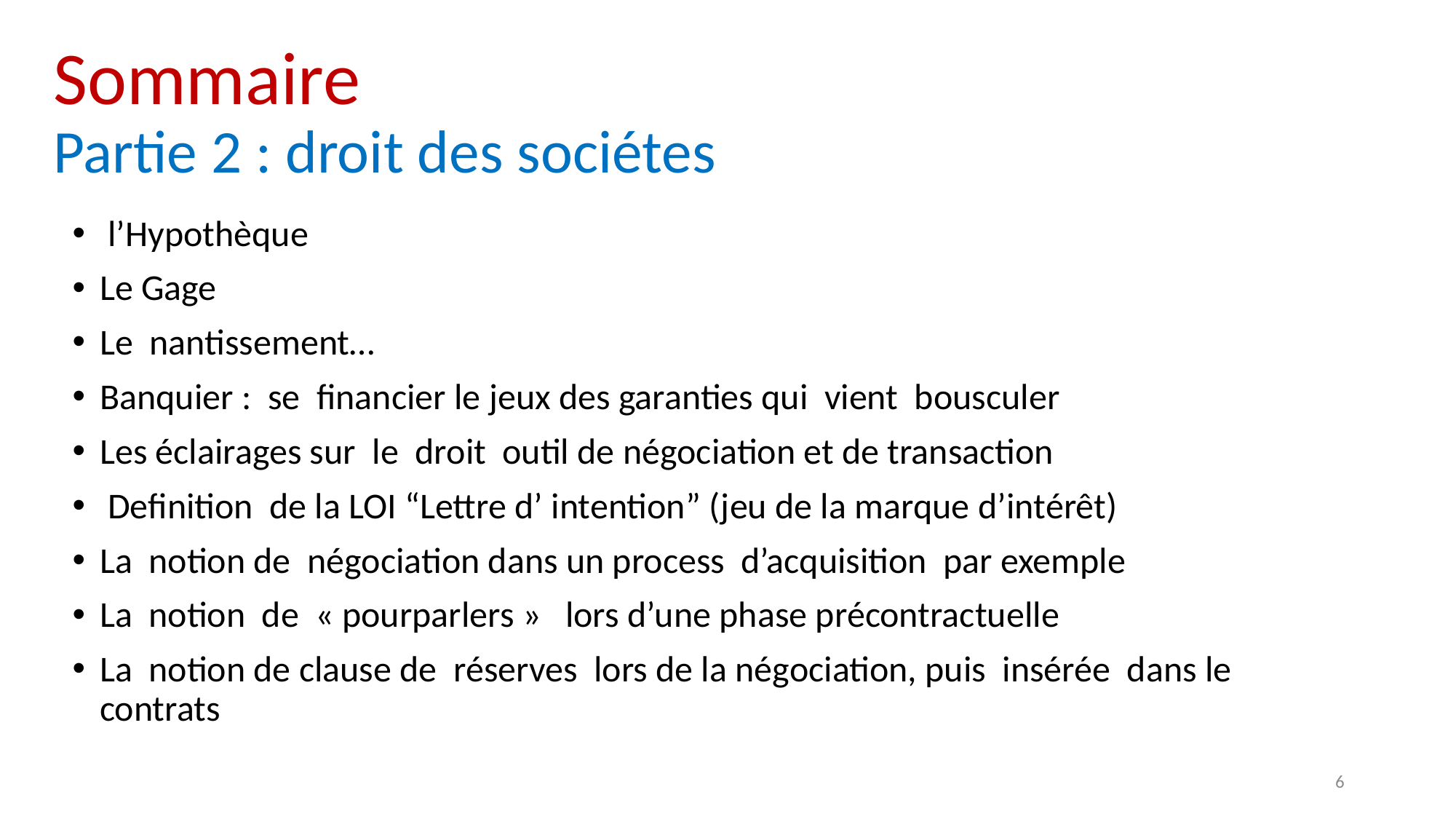

Sommaire
Partie 2 : droit des sociétes
 l’Hypothèque
Le Gage
Le  nantissement…
Banquier :  se  financier le jeux des garanties qui  vient  bousculer
Les éclairages sur  le  droit  outil de négociation et de transaction
 Definition  de la LOI “Lettre d’ intention” (jeu de la marque d’intérêt)
La  notion de  négociation dans un process  d’acquisition  par exemple
La  notion  de  « pourparlers »   lors d’une phase précontractuelle
La  notion de clause de  réserves  lors de la négociation, puis  insérée  dans le contrats

6